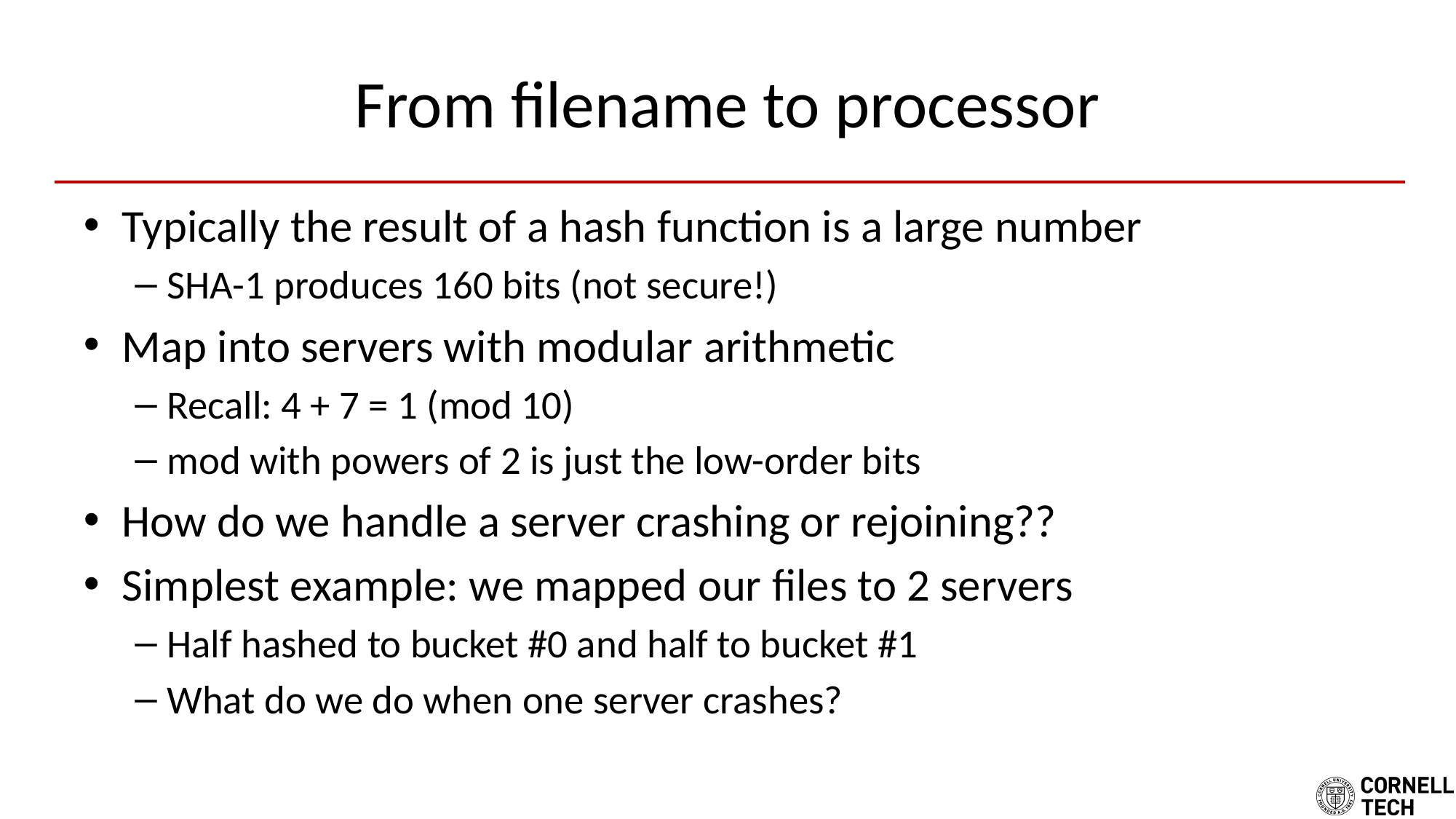

# From filename to processor
Typically the result of a hash function is a large number
SHA-1 produces 160 bits (not secure!)
Map into servers with modular arithmetic
Recall: 4 + 7 = 1 (mod 10)
mod with powers of 2 is just the low-order bits
How do we handle a server crashing or rejoining??
Simplest example: we mapped our files to 2 servers
Half hashed to bucket #0 and half to bucket #1
What do we do when one server crashes?